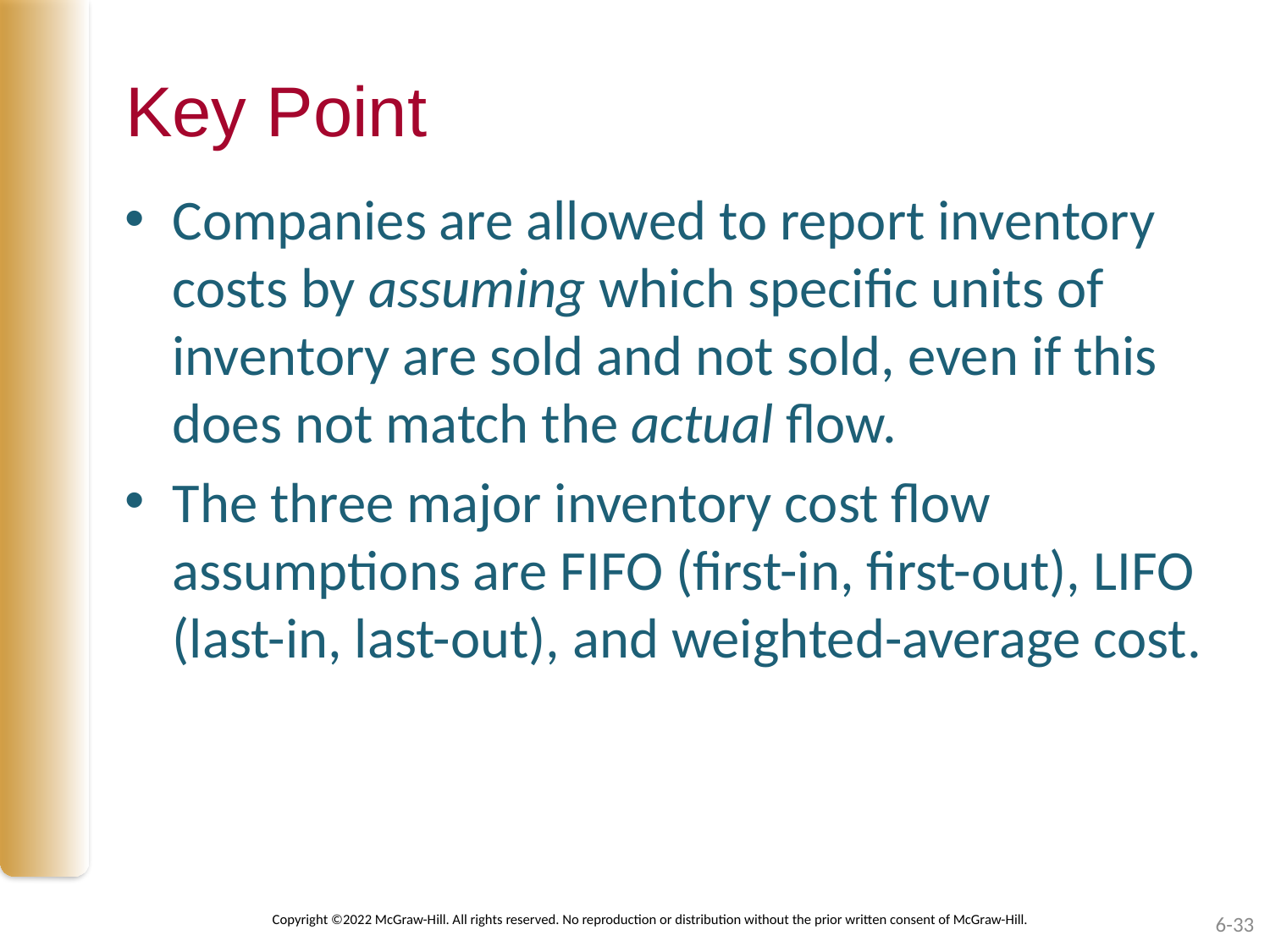

# Key Point
Companies are allowed to report inventory costs by assuming which specific units of inventory are sold and not sold, even if this does not match the actual flow.
The three major inventory cost flow assumptions are FIFO (first-in, first-out), LIFO (last-in, last-out), and weighted-average cost.
Copyright ©2022 McGraw-Hill. All rights reserved. No reproduction or distribution without the prior written consent of McGraw-Hill.